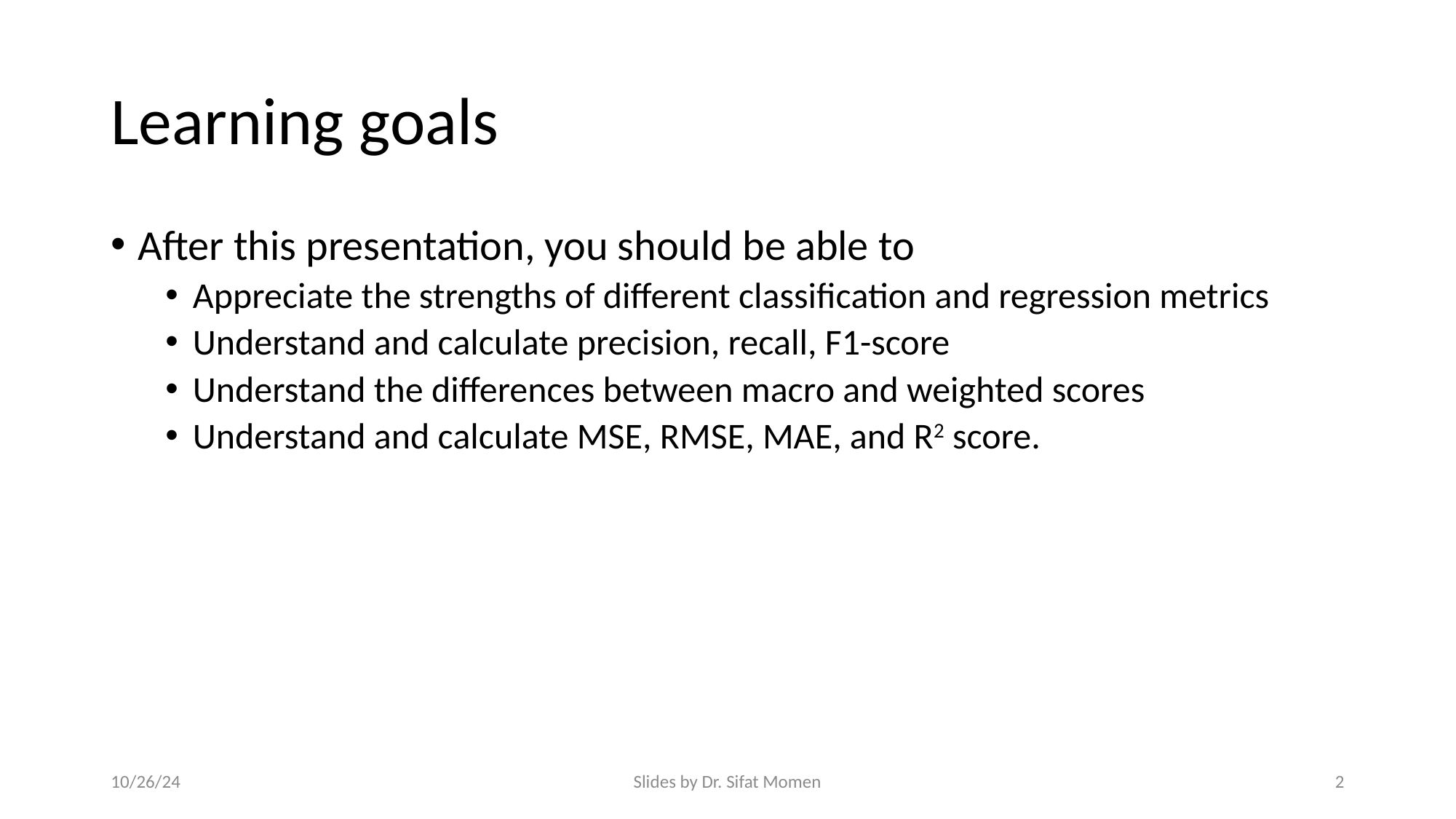

# Learning goals
After this presentation, you should be able to
Appreciate the strengths of different classification and regression metrics
Understand and calculate precision, recall, F1-score
Understand the differences between macro and weighted scores
Understand and calculate MSE, RMSE, MAE, and R2 score.
10/26/24
Slides by Dr. Sifat Momen
2